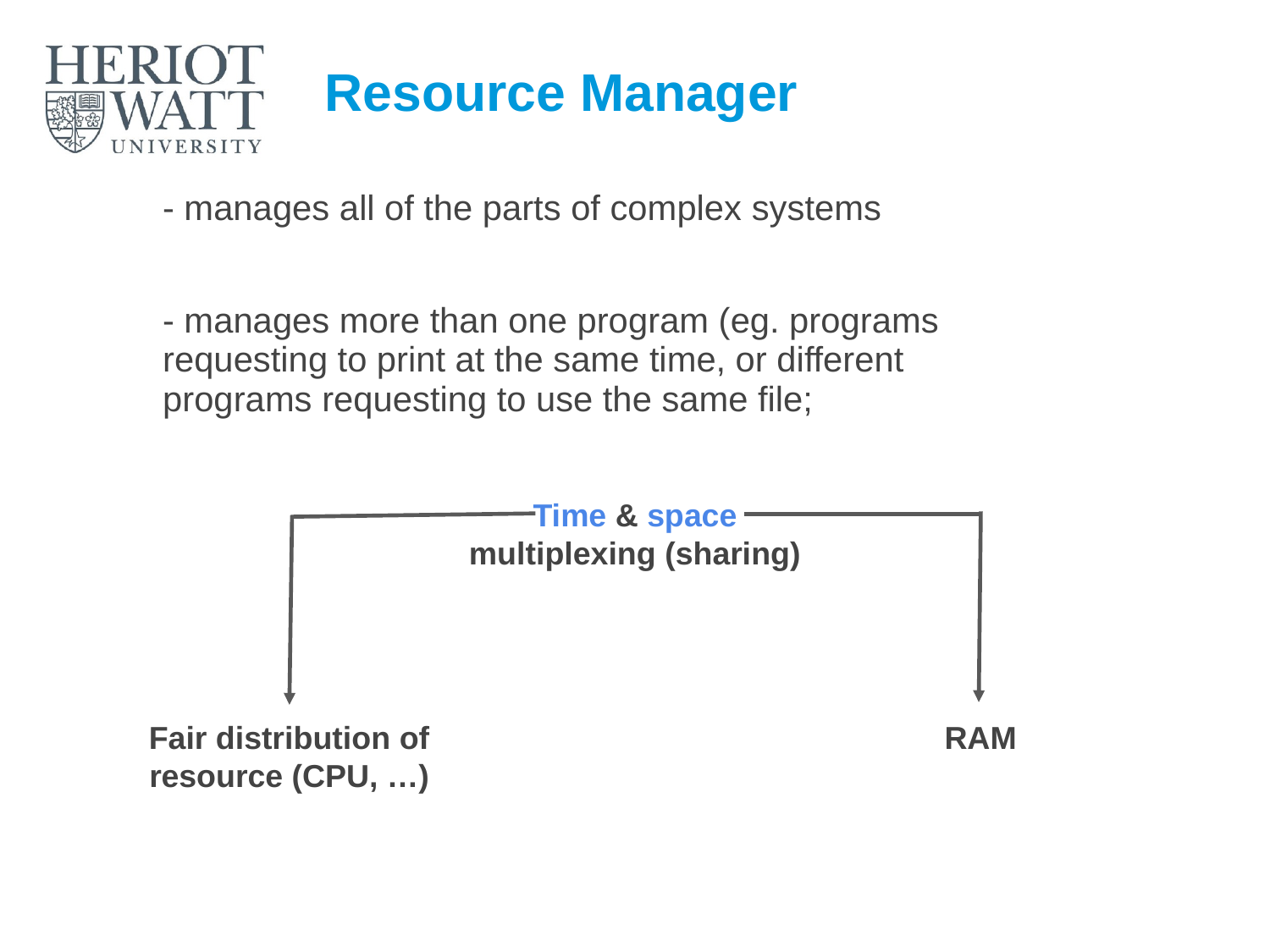

# Resource Manager
- manages all of the parts of complex systems

- manages more than one program (eg. programs requesting to print at the same time, or different programs requesting to use the same file;
Time & space multiplexing (sharing)
Fair distribution of resource (CPU, …)
RAM